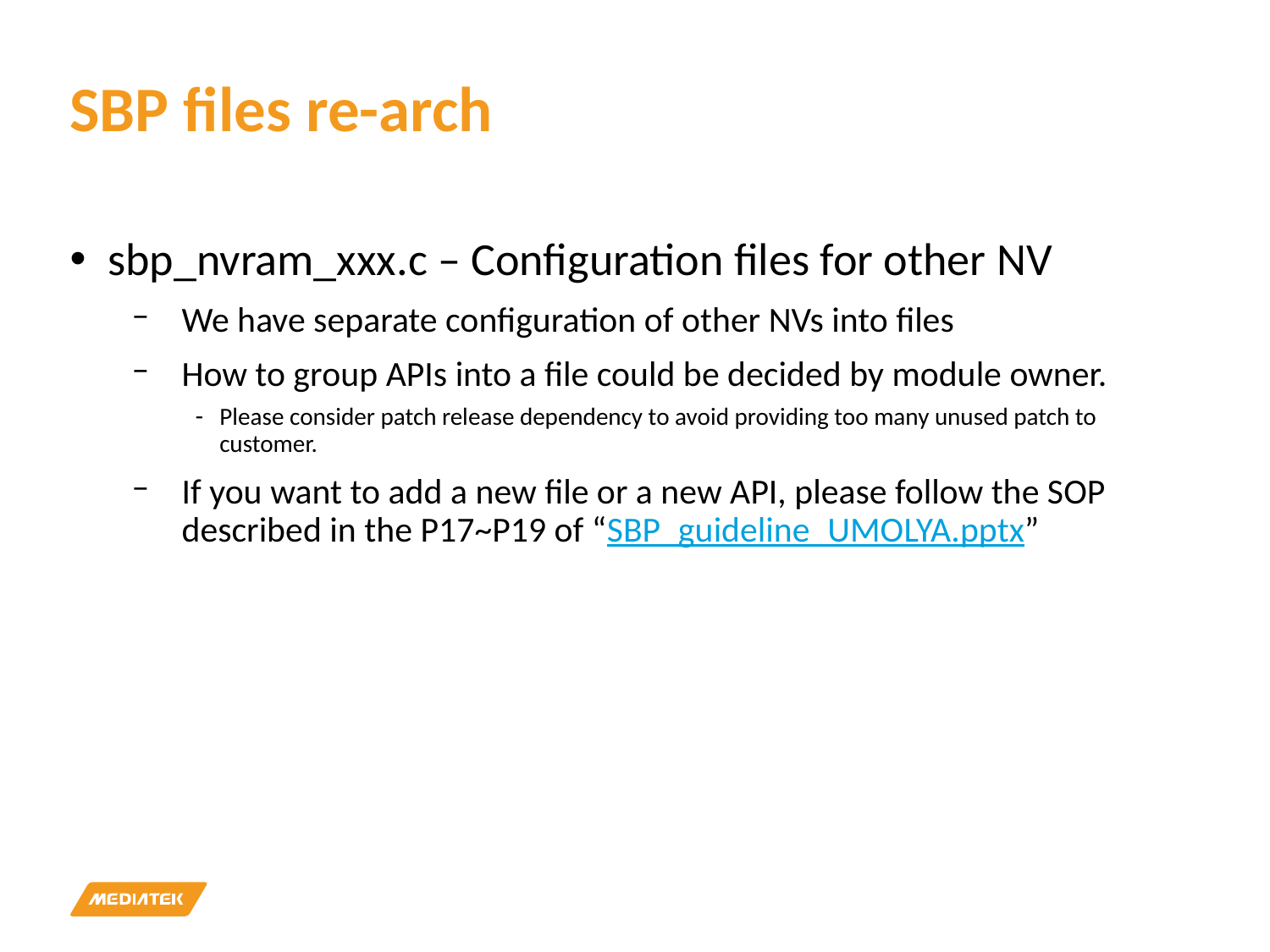

# SBP files re-arch
sbp_nvram_xxx.c – Configuration files for other NV
We have separate configuration of other NVs into files
How to group APIs into a file could be decided by module owner.
Please consider patch release dependency to avoid providing too many unused patch to customer.
If you want to add a new file or a new API, please follow the SOP described in the P17~P19 of “SBP_guideline_UMOLYA.pptx”